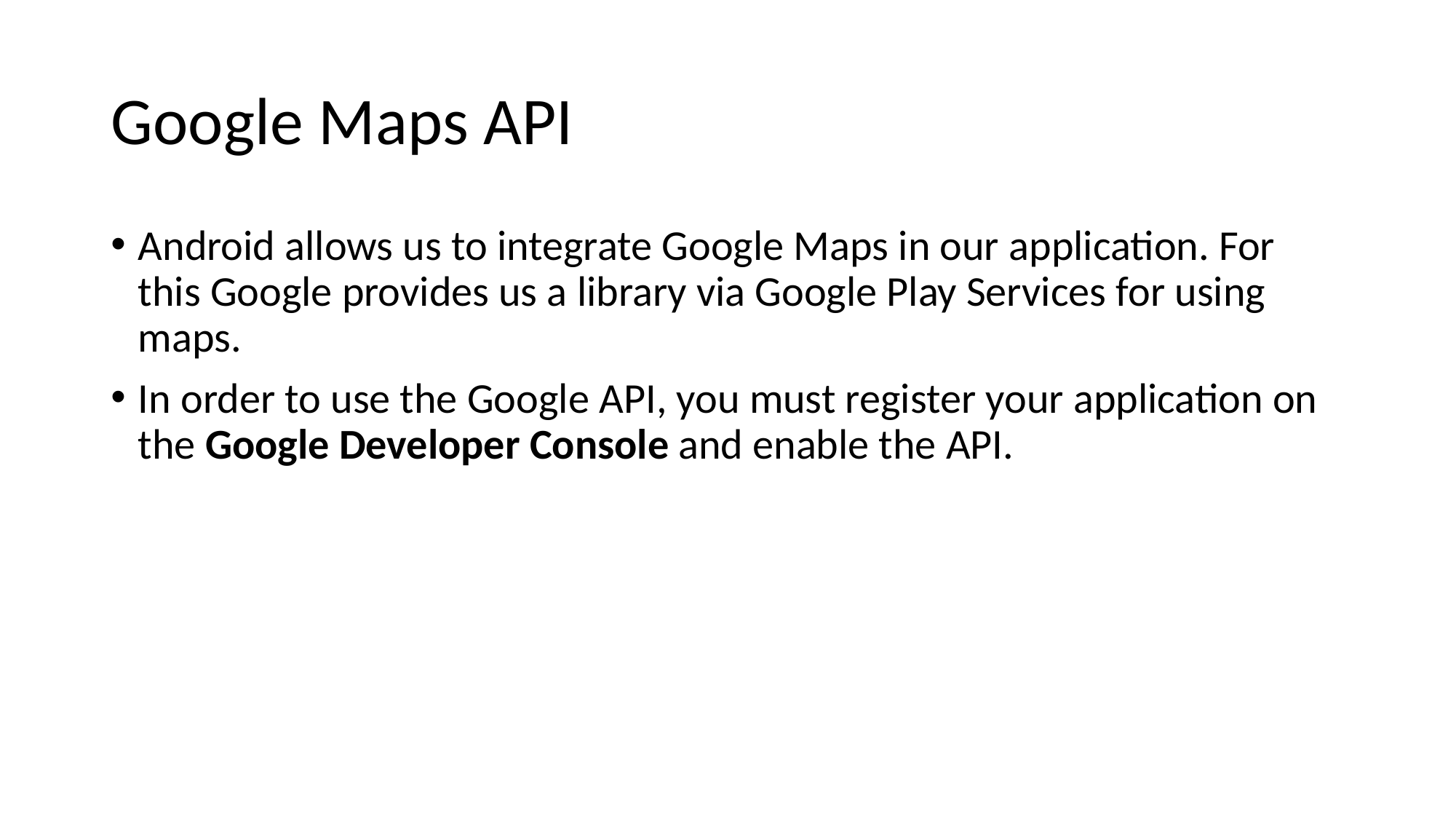

# Google Maps API
Android allows us to integrate Google Maps in our application. For this Google provides us a library via Google Play Services for using maps.
In order to use the Google API, you must register your application on the Google Developer Console and enable the API.